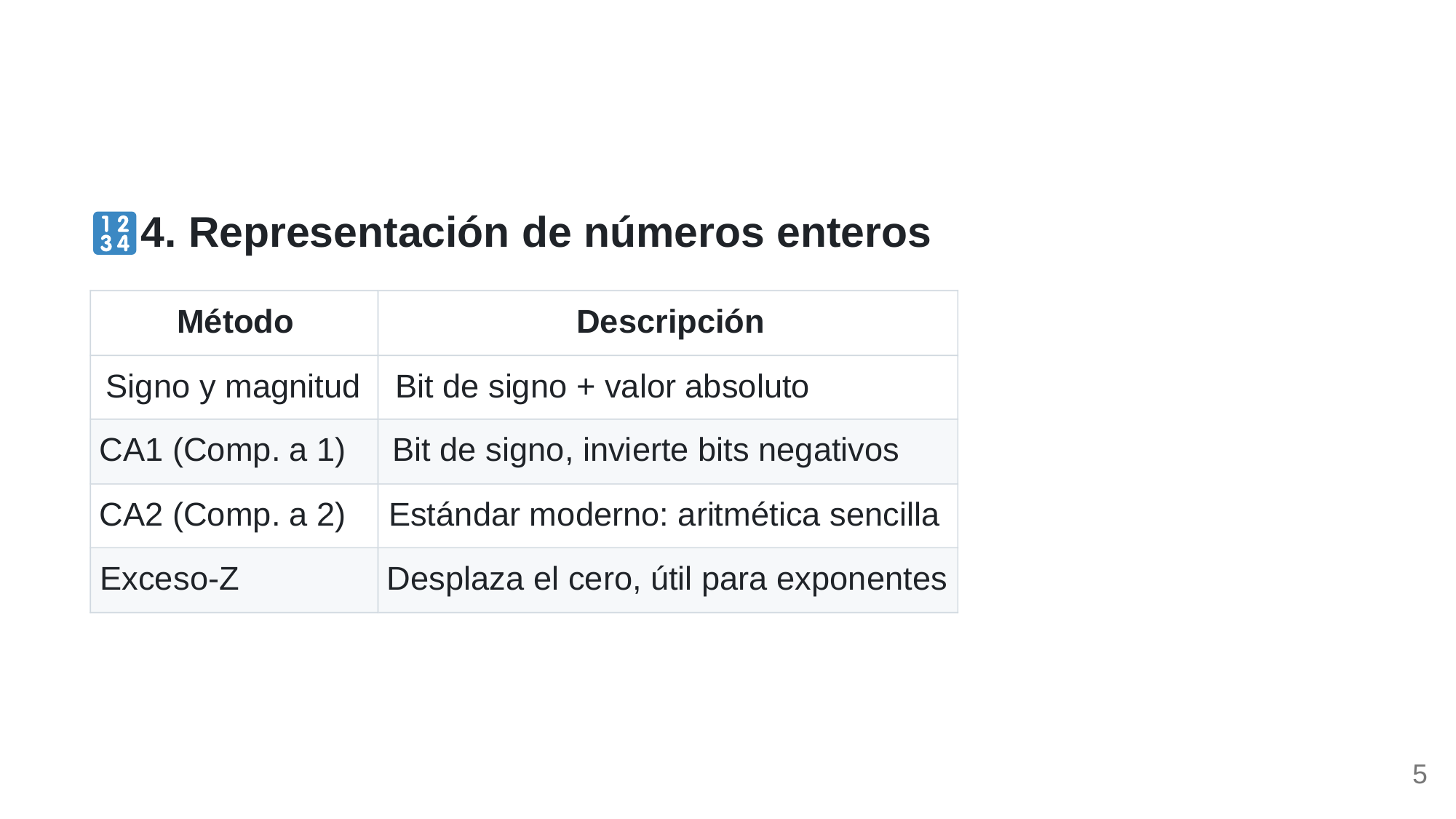

4. Representación de números enteros

Método
Descripción

Signo y magnitud
Bit de signo + valor absoluto

CA1 (Comp. a 1)
Bit de signo, invierte bits negativos

CA2 (Comp. a 2)
Estándar moderno: aritmética sencilla

Exceso-Z
Desplaza el cero, útil para exponentes

5